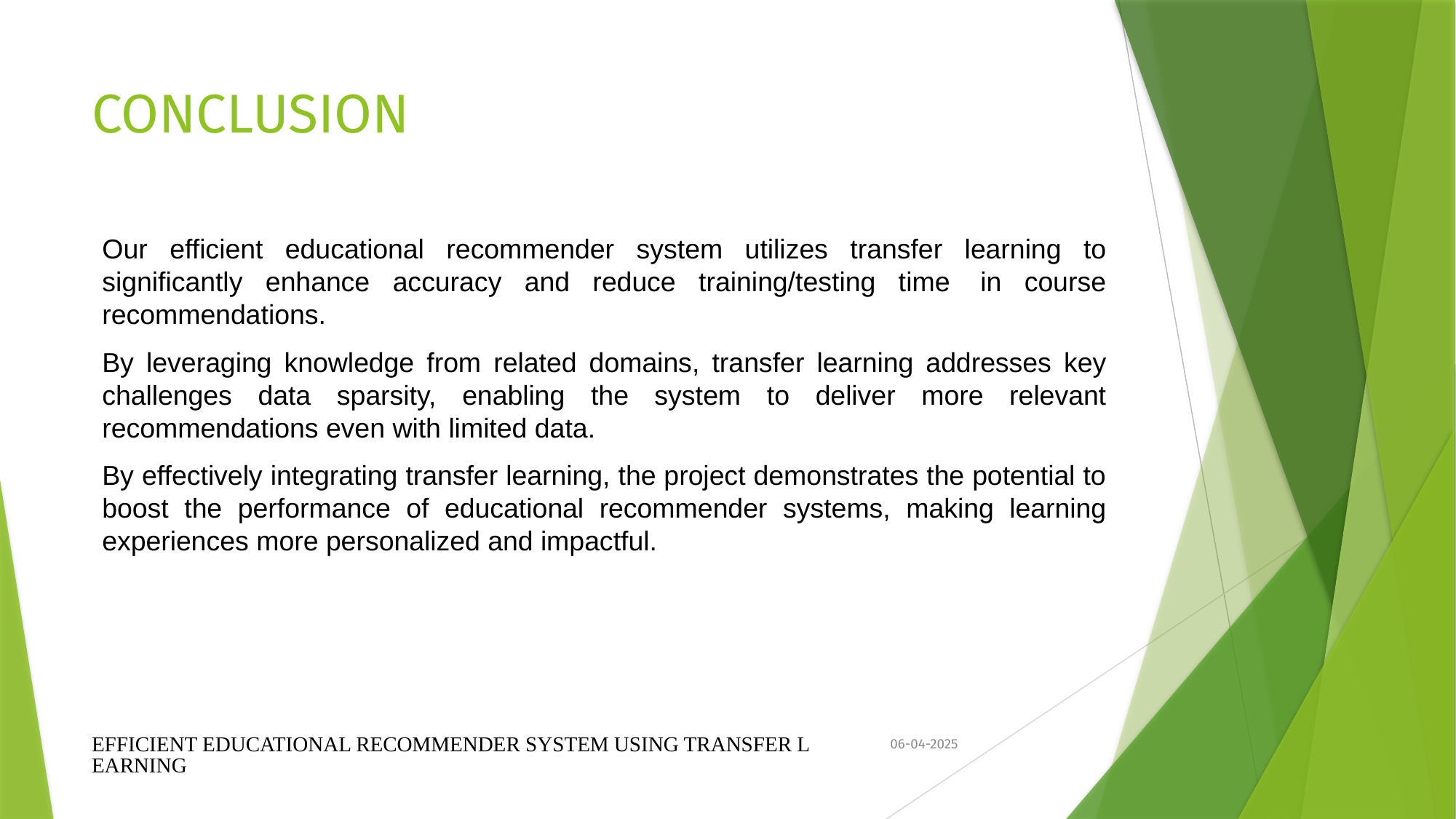

# CONCLUSION
Our efficient educational recommender system utilizes transfer learning to significantly enhance accuracy and reduce training/testing time  in course recommendations.
By leveraging knowledge from related domains, transfer learning addresses key challenges data sparsity, enabling the system to deliver more relevant recommendations even with limited data.
By effectively integrating transfer learning, the project demonstrates the potential to boost the performance of educational recommender systems, making learning experiences more personalized and impactful.

EFFICIENT EDUCATIONAL RECOMMENDER SYSTEM USING TRANSFER LEARNING
06-04-2025